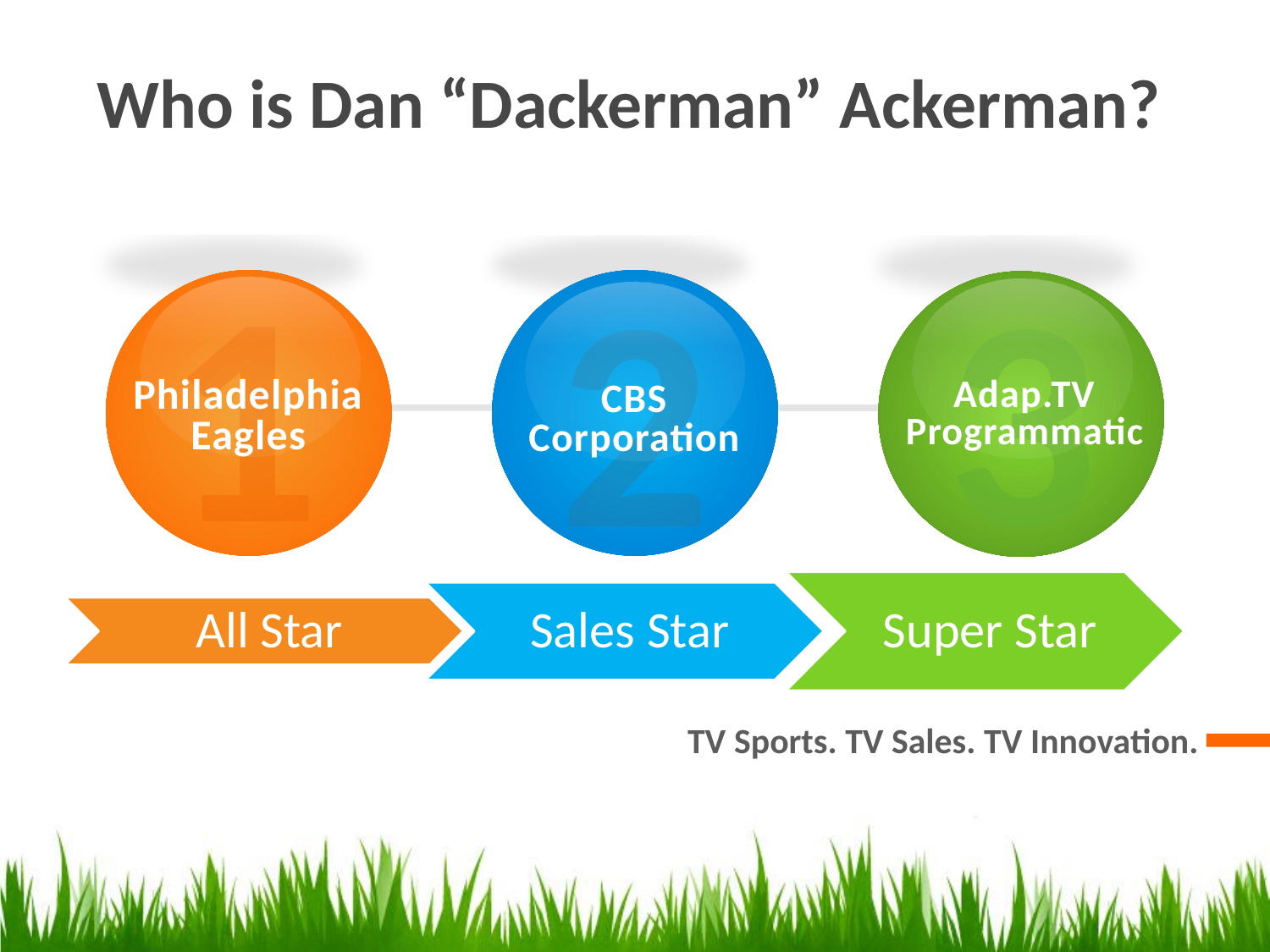

Who is Dan “Dackerman” Ackerman?
1

Philadelphia Eagles
3

Adap.TV Programmatic
2

CBS Corporation
All Star
Sales Star
Super Star
TV Sports. TV Sales. TV Innovation.